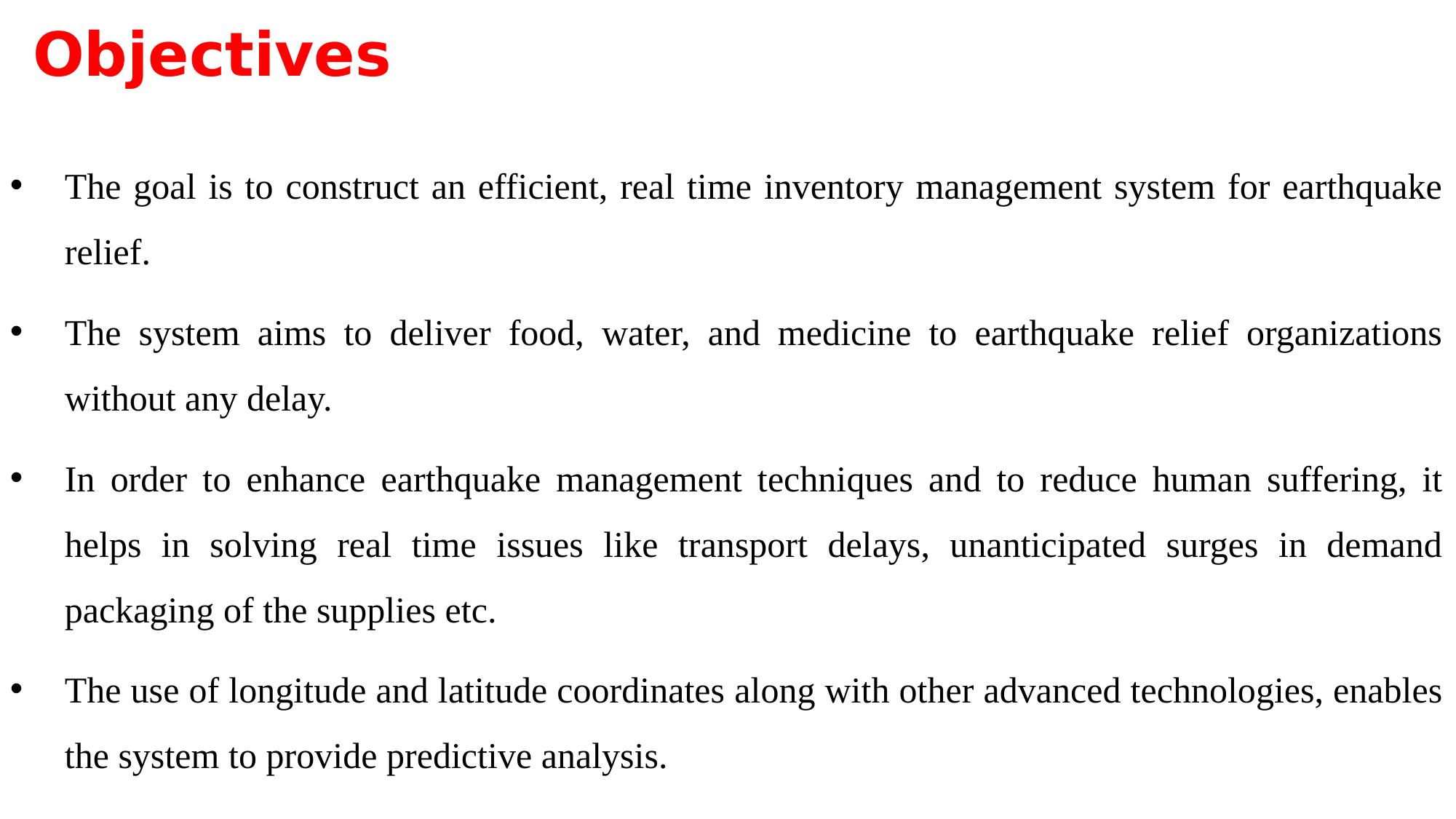

# Objectives
The goal is to construct an efficient, real time inventory management system for earthquake relief.
The system aims to deliver food, water, and medicine to earthquake relief organizations without any delay.
In order to enhance earthquake management techniques and to reduce human suffering, it helps in solving real time issues like transport delays, unanticipated surges in demand packaging of the supplies etc.
The use of longitude and latitude coordinates along with other advanced technologies, enables the system to provide predictive analysis.